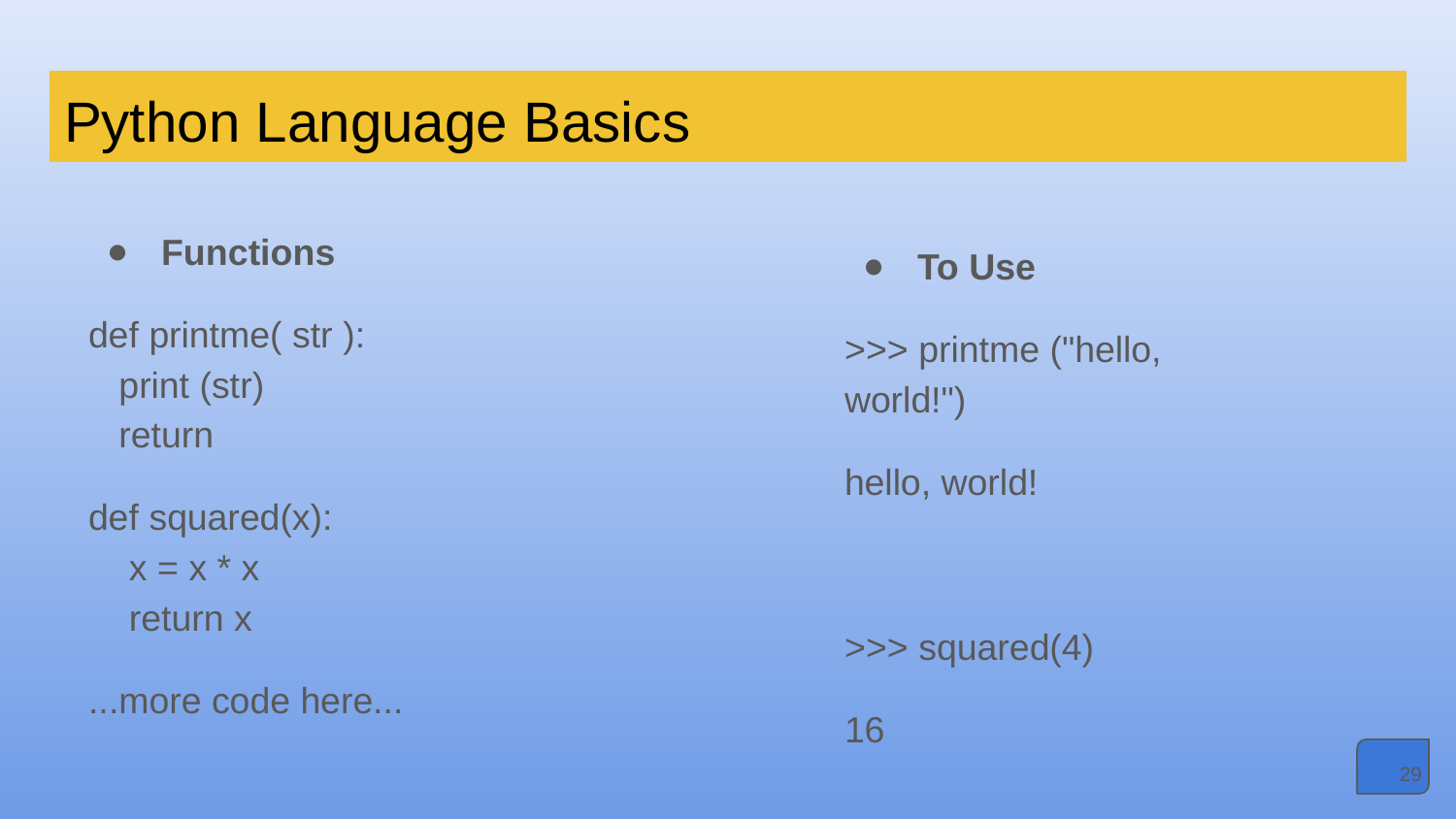

# Python Language Basics
Functions
def printme( str ):
   print (str)
   return
def squared(x):
    x = x * x
    return x
...more code here...

To Use
>>> printme ("hello, world!")
hello, world!

>>> squared(4)
16

29